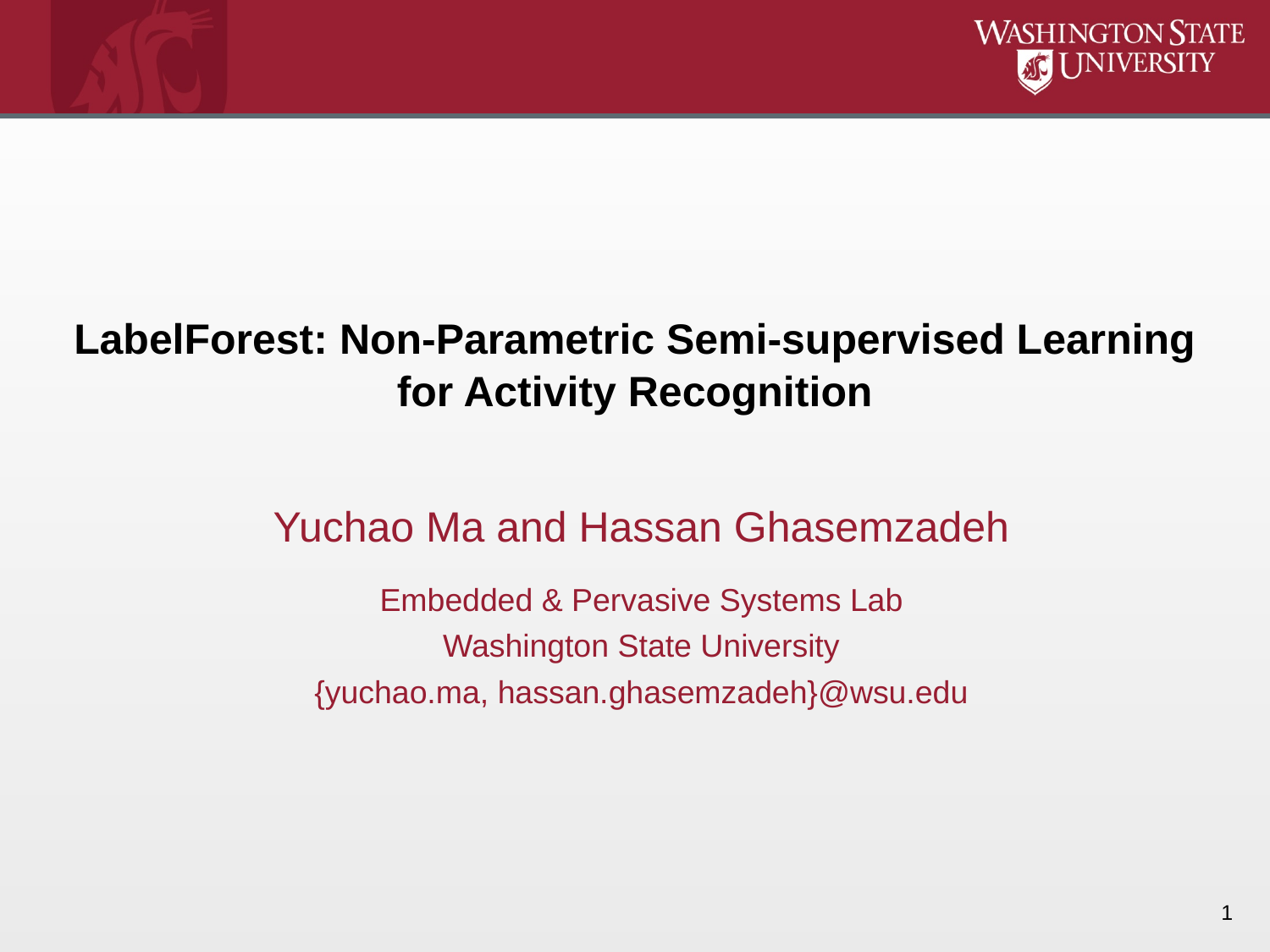

# LabelForest: Non-Parametric Semi-supervised Learning for Activity Recognition
Yuchao Ma and Hassan Ghasemzadeh
Embedded & Pervasive Systems Lab
Washington State University
{yuchao.ma, hassan.ghasemzadeh}@wsu.edu
1